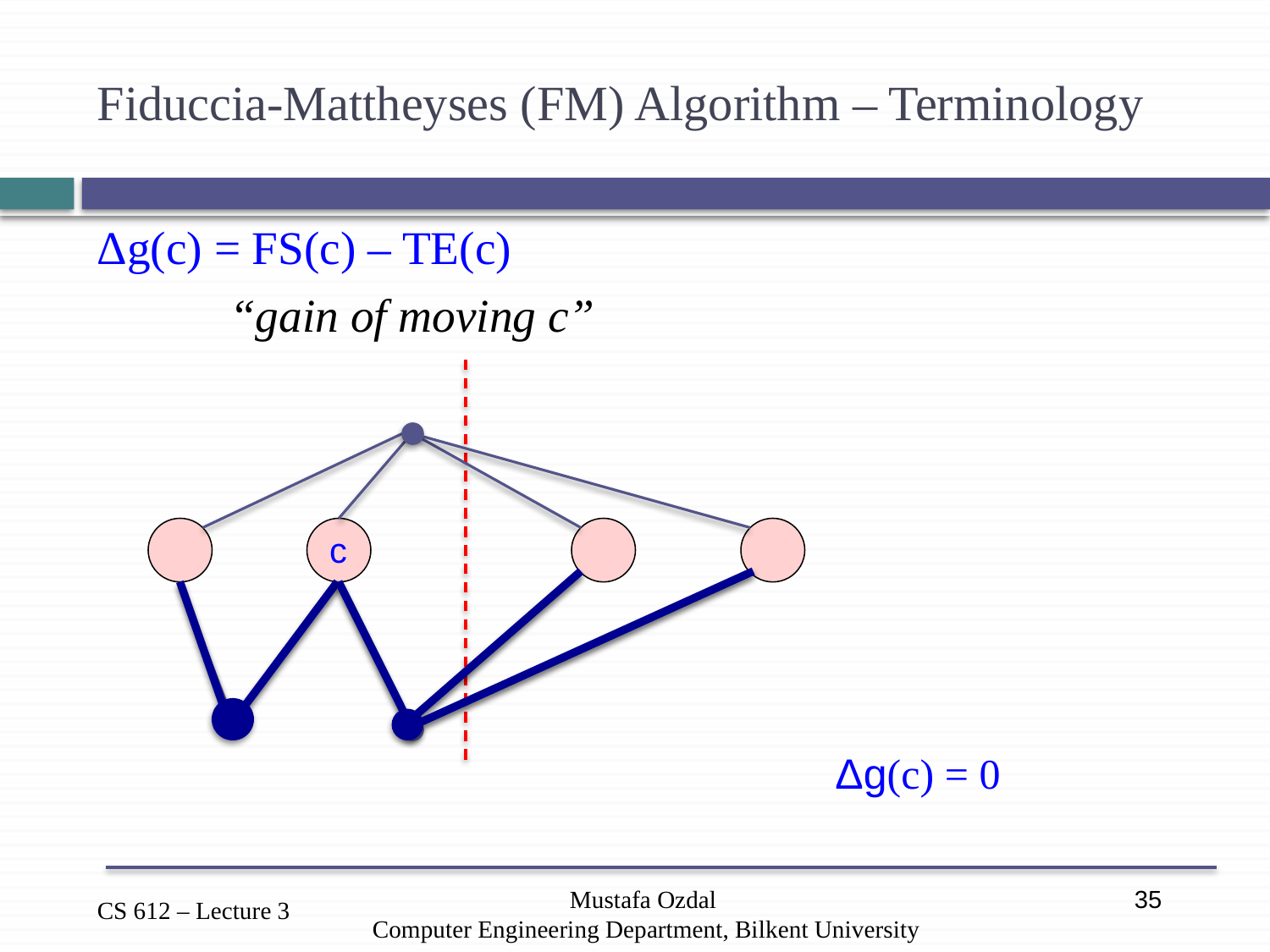

# Fiduccia-Mattheyses (FM) Algorithm – Terminology
Δg(c) = FS(c) – TE(c)
	 “gain of moving c”

c

Δg(c) = 0
Mustafa Ozdal
Computer Engineering Department, Bilkent University